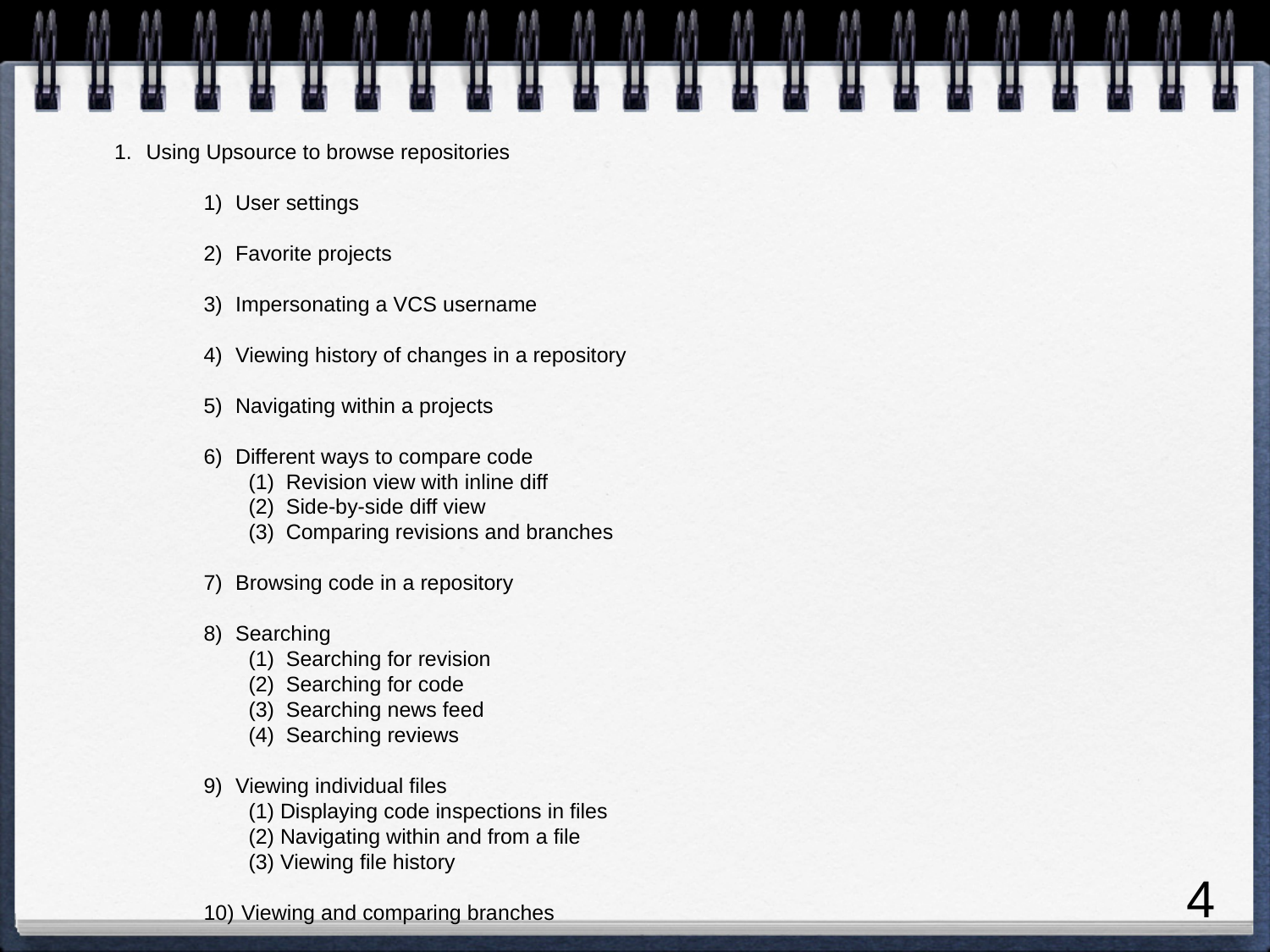

Using Upsource to browse repositories

User settings

Favorite projects

Impersonating a VCS username

Viewing history of changes in a repository

Navigating within a projects

Different ways to compare code
 Revision view with inline diff
 Side-by-side diff view
 Comparing revisions and branches

Browsing code in a repository

Searching
 Searching for revision
 Searching for code
 Searching news feed
 Searching reviews

Viewing individual files
Displaying code inspections in files
Navigating within and from a file
Viewing file history

 Viewing and comparing branches
4